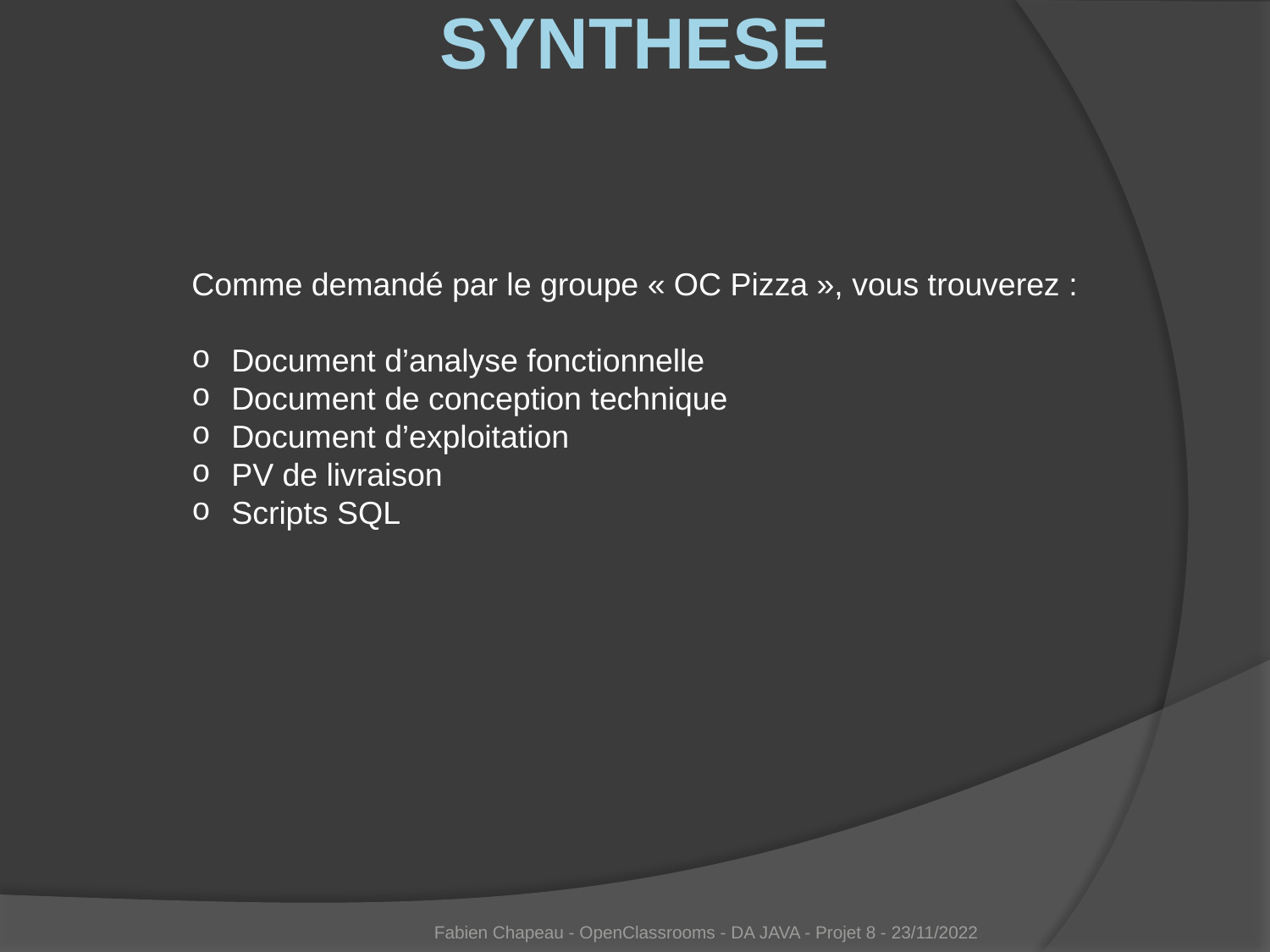

# synthese
Comme demandé par le groupe « OC Pizza », vous trouverez :

Document d’analyse fonctionnelle
Document de conception technique
Document d’exploitation
PV de livraison
Scripts SQL

Fabien Chapeau - OpenClassrooms - DA JAVA - Projet 8 - 23/11/2022